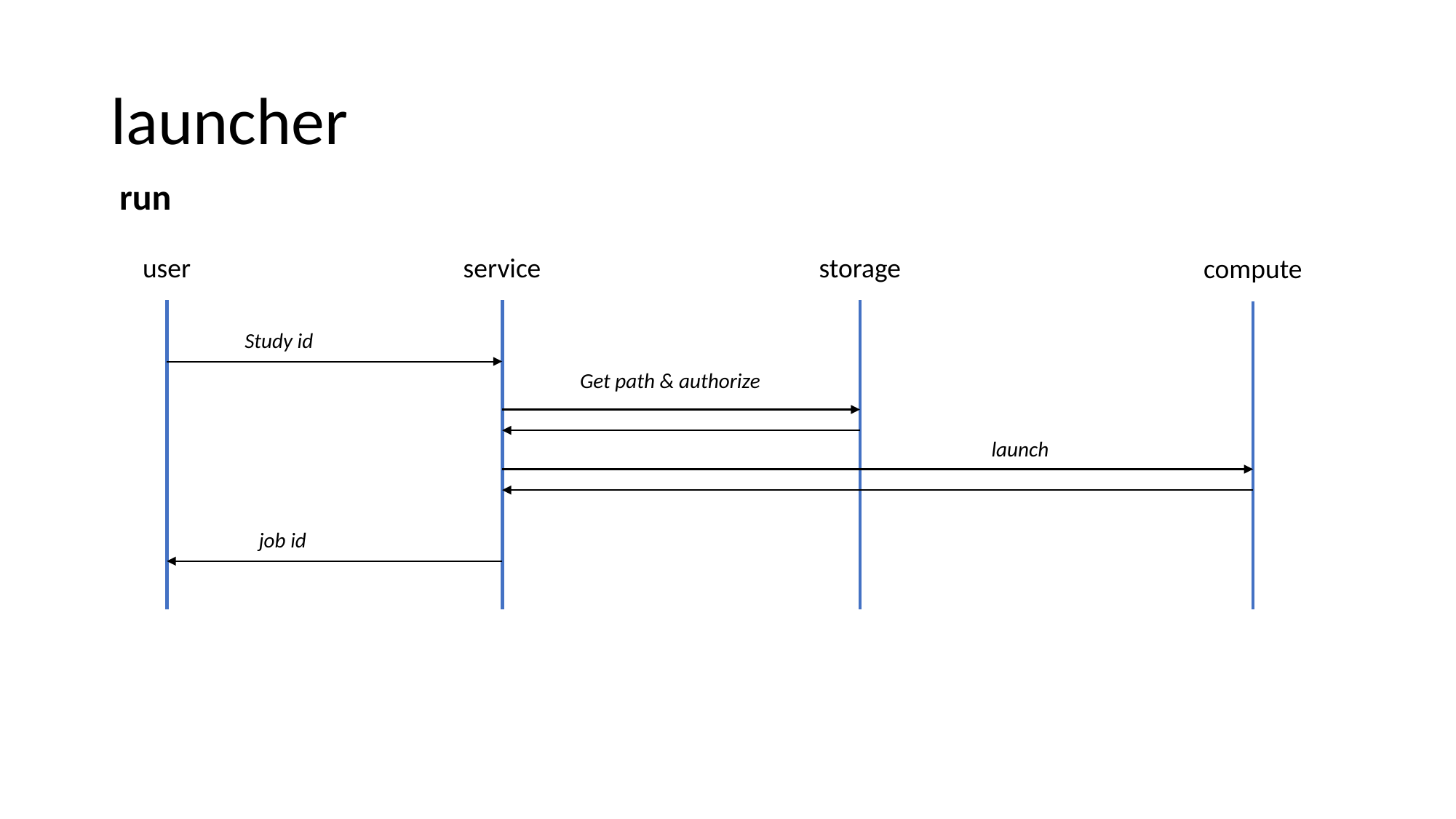

# launcher
run
user
service
storage
compute
Study id
Get path & authorize
launch
job id